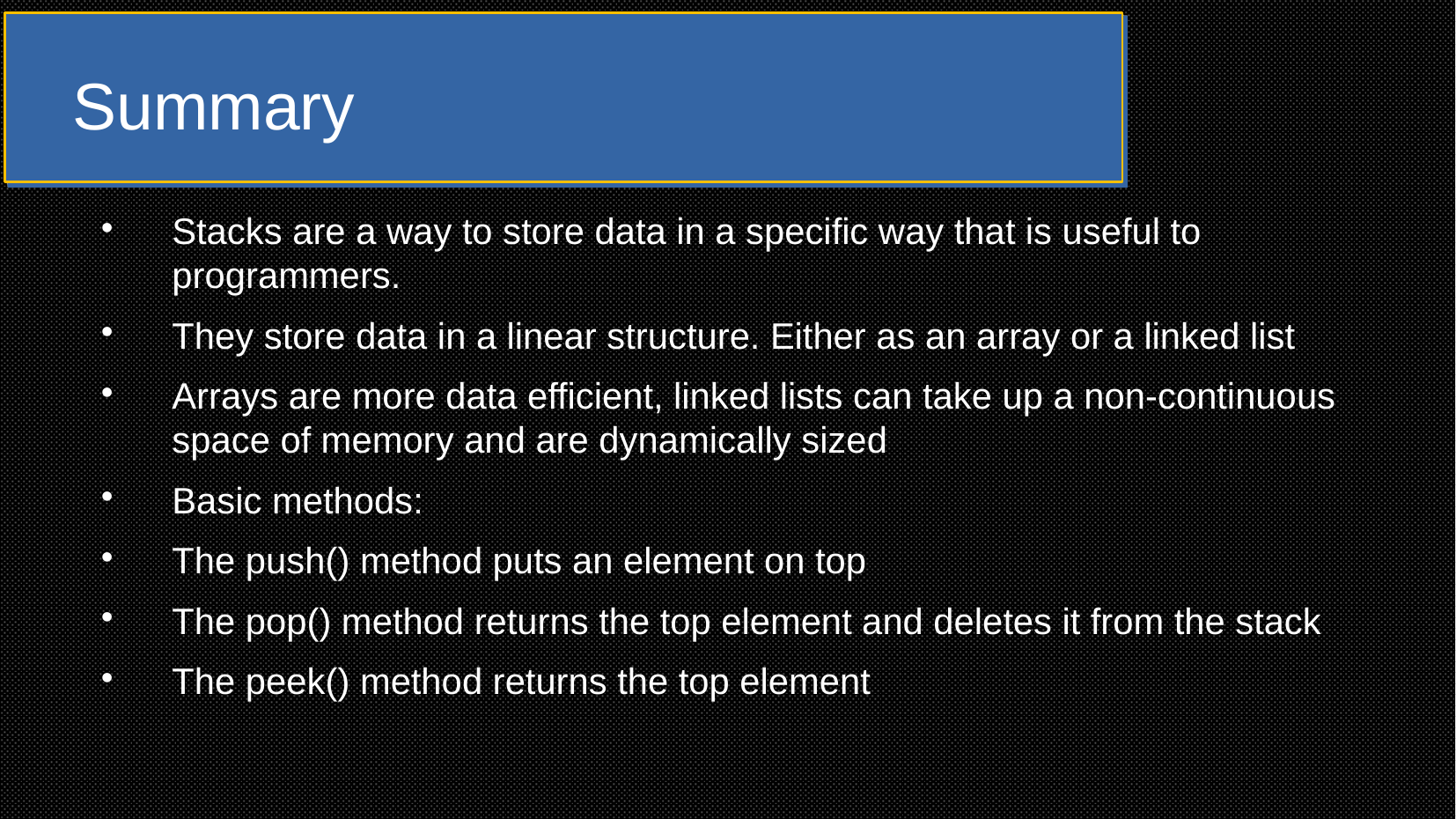

Summary
Stacks are a way to store data in a specific way that is useful to programmers.
They store data in a linear structure. Either as an array or a linked list
Arrays are more data efficient, linked lists can take up a non-continuous space of memory and are dynamically sized
Basic methods:
The push() method puts an element on top
The pop() method returns the top element and deletes it from the stack
The peek() method returns the top element